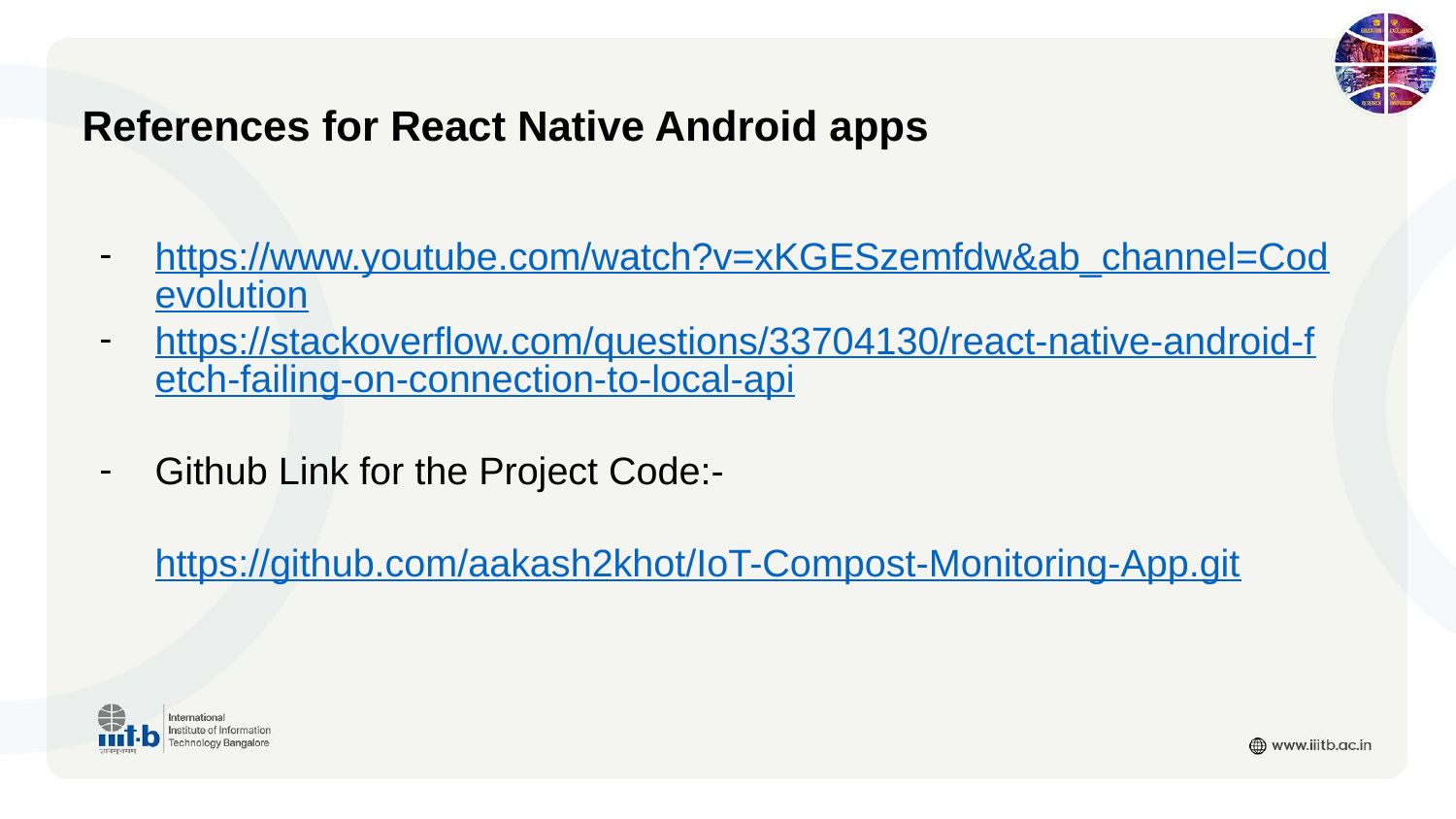

References for React Native Android apps
https://www.youtube.com/watch?v=xKGESzemfdw&ab_channel=Codevolution
https://stackoverflow.com/questions/33704130/react-native-android-fetch-failing-on-connection-to-local-api

Github Link for the Project Code:-
https://github.com/aakash2khot/IoT-Compost-Monitoring-App.git